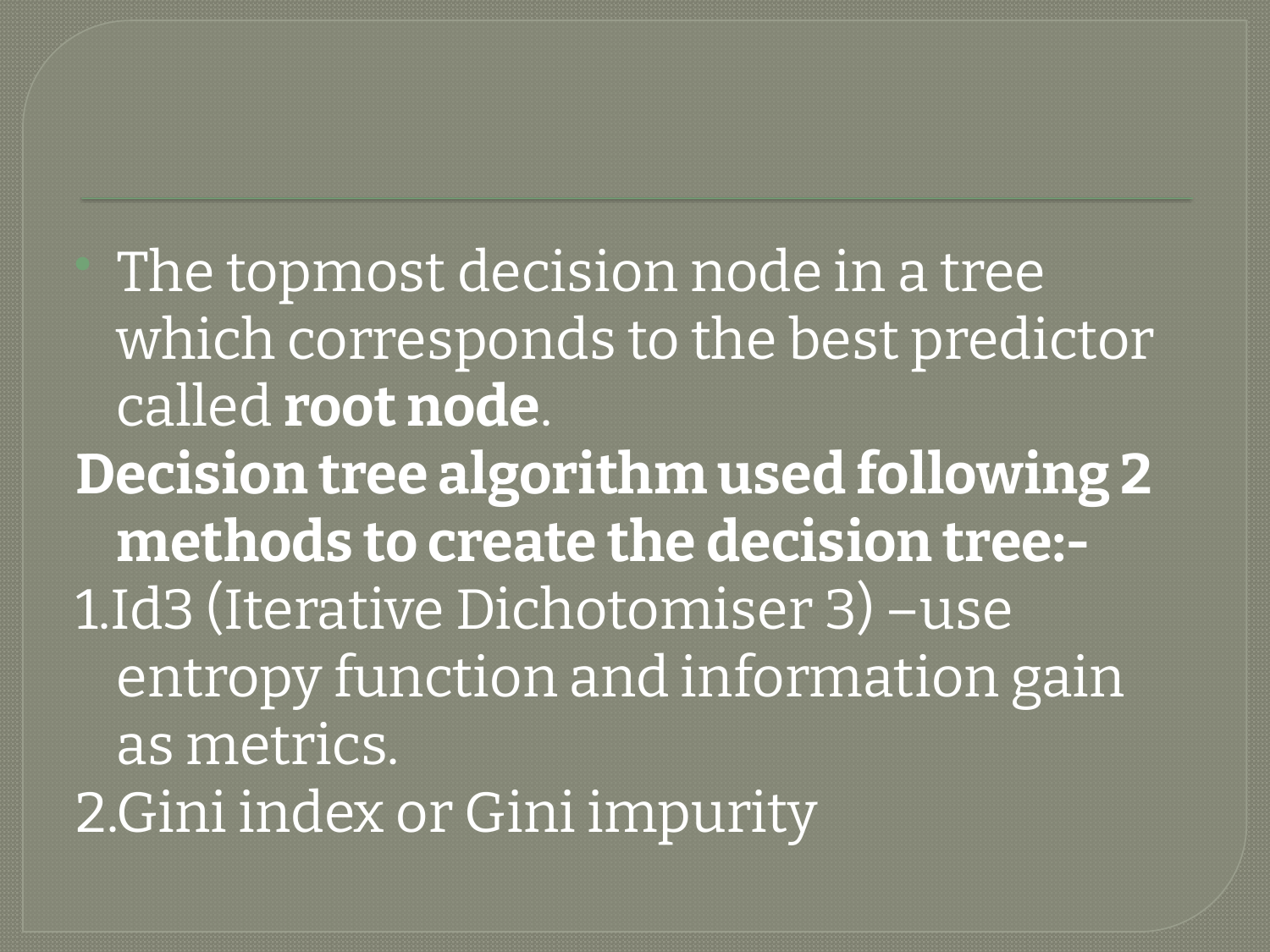

#
The topmost decision node in a tree which corresponds to the best predictor called root node.
Decision tree algorithm used following 2 methods to create the decision tree:-
1.Id3 (Iterative Dichotomiser 3) –use entropy function and information gain as metrics.
2.Gini index or Gini impurity